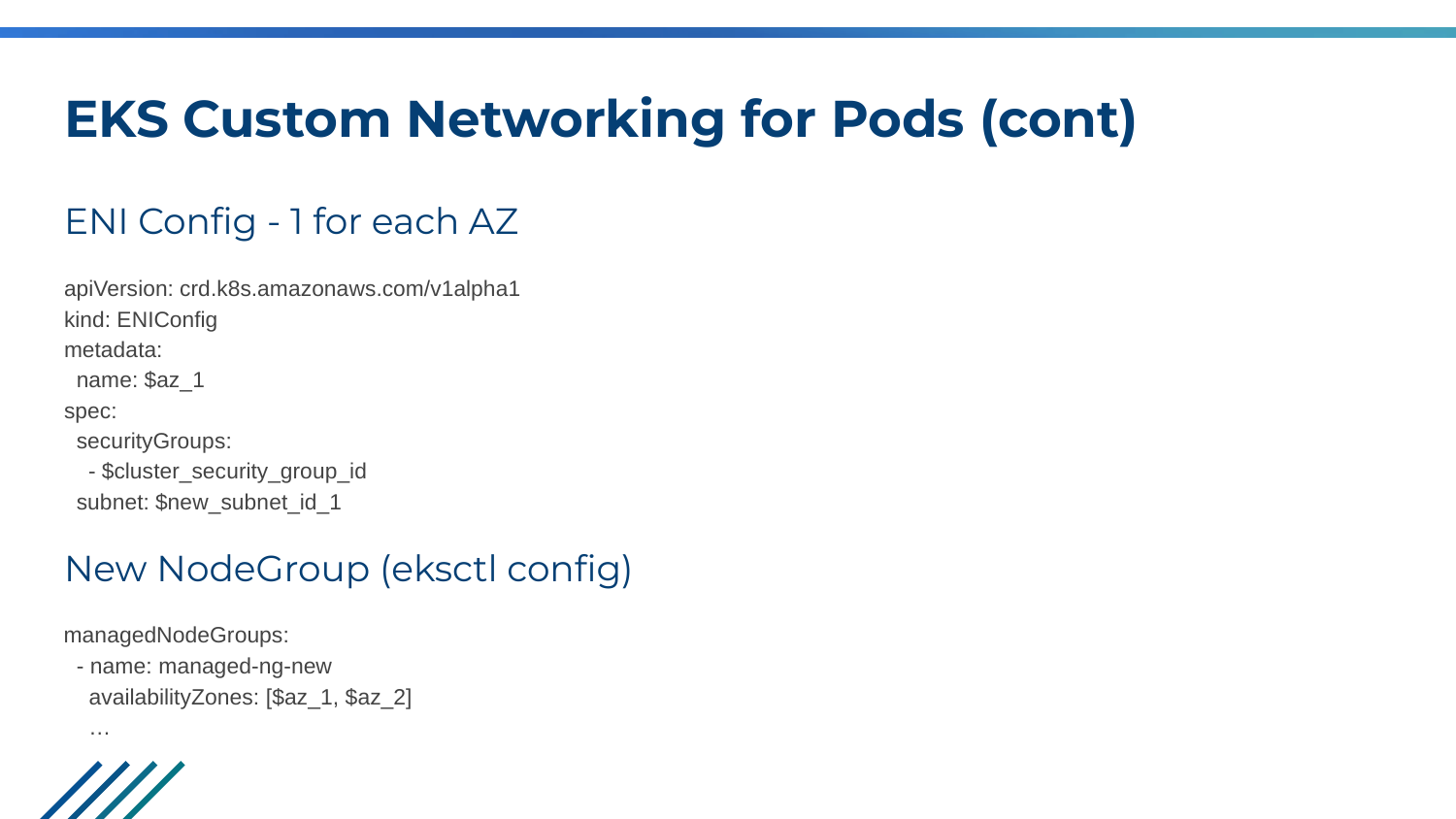

# EKS Custom Networking for Pods (cont)
ENI Config - 1 for each AZ
apiVersion: crd.k8s.amazonaws.com/v1alpha1
kind: ENIConfig
metadata:
  name: $az_1
spec:
  securityGroups:
    - $cluster_security_group_id
  subnet: $new_subnet_id_1
New NodeGroup (eksctl config)
managedNodeGroups:
  - name: managed-ng-new
    availabilityZones: [$az_1, $az_2]
    …